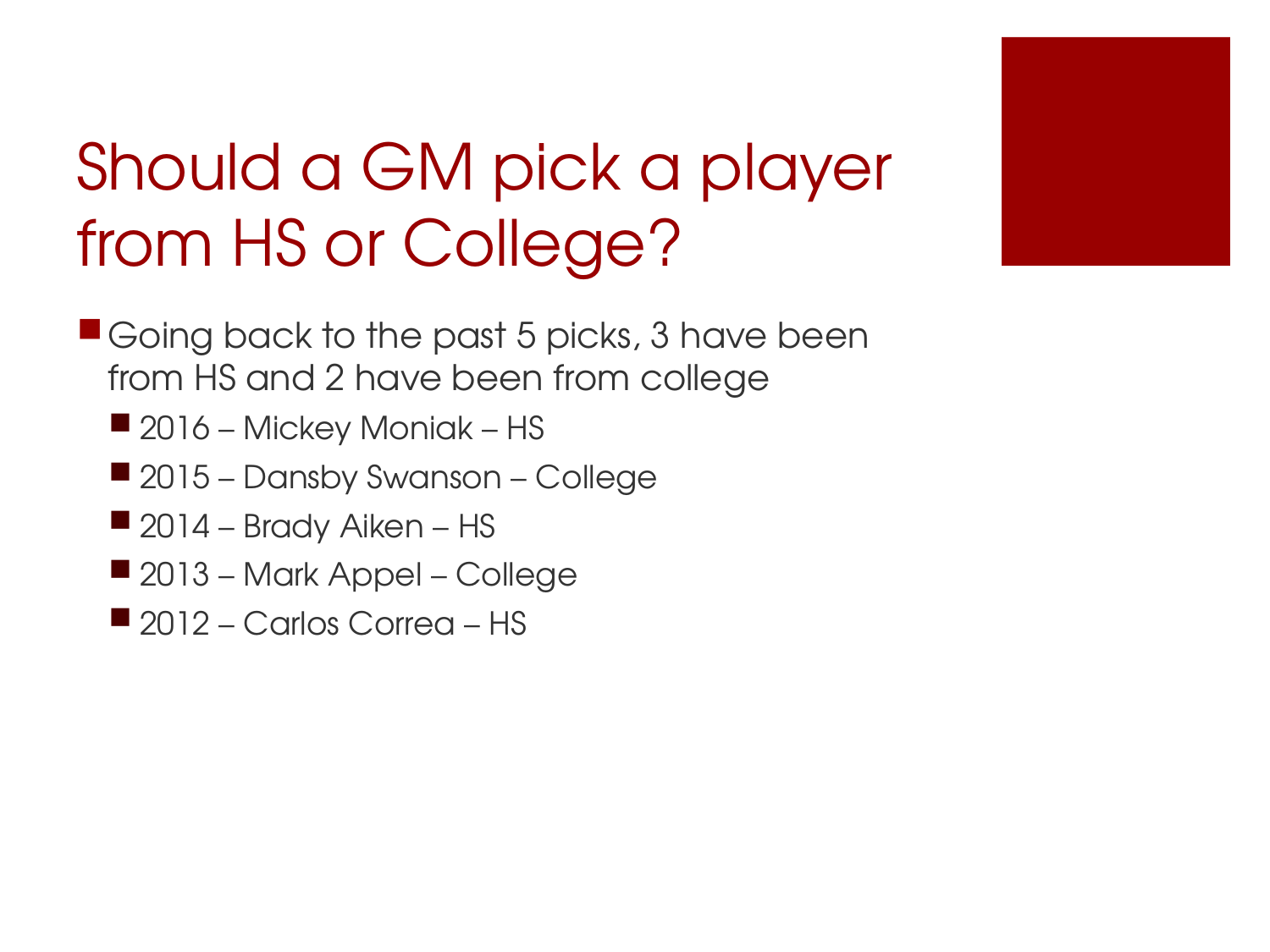

# Should a GM pick a player from HS or College?
Going back to the past 5 picks, 3 have been from HS and 2 have been from college
2016 – Mickey Moniak – HS
2015 – Dansby Swanson – College
2014 – Brady Aiken – HS
2013 – Mark Appel – College
2012 – Carlos Correa – HS